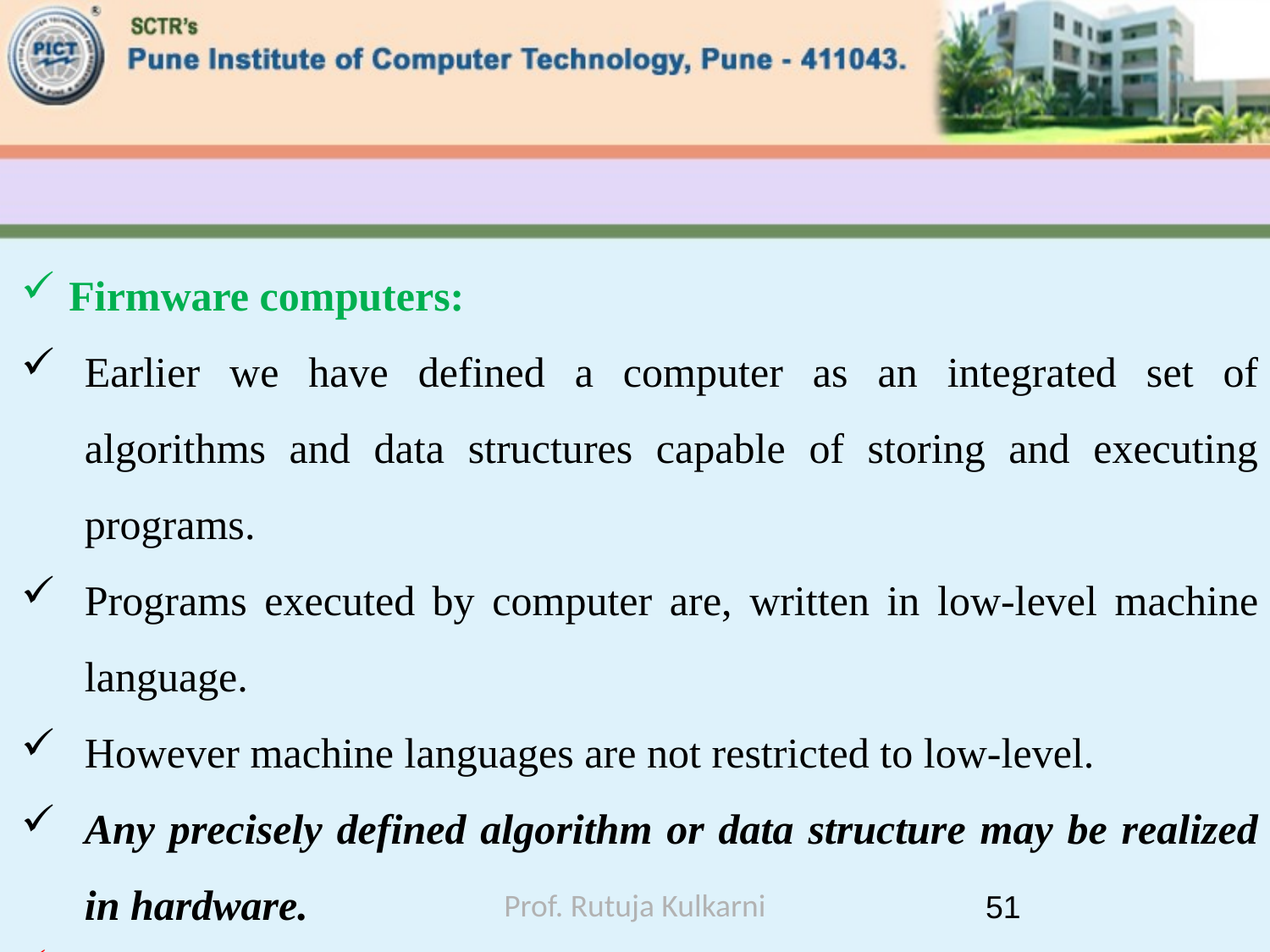

#
Firmware computers:
Earlier we have defined a computer as an integrated set of algorithms and data structures capable of storing and executing programs.
Programs executed by computer are, written in low-level machine language.
However machine languages are not restricted to low-level.
Any precisely defined algorithm or data structure may be realized in hardware.
Note: hardware realization means construct a hardware device whose machine language is precisely that of the defined computer)
Prof. Rutuja Kulkarni
51